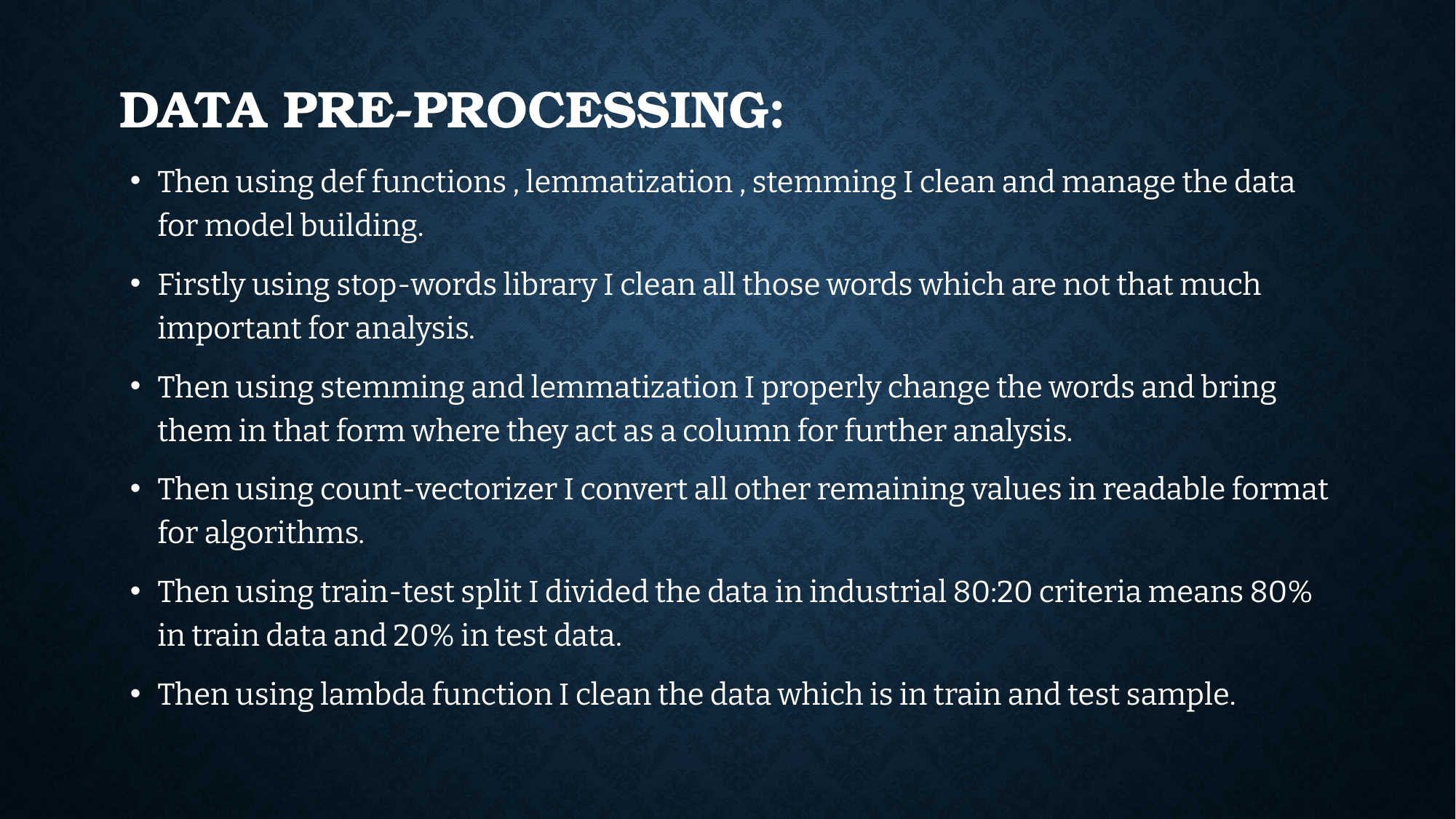

# DATA PRE-PROCESSING:
Then using def functions , lemmatization , stemming I clean and manage the data for model building.
Firstly using stop-words library I clean all those words which are not that much important for analysis.
Then using stemming and lemmatization I properly change the words and bring them in that form where they act as a column for further analysis.
Then using count-vectorizer I convert all other remaining values in readable format for algorithms.
Then using train-test split I divided the data in industrial 80:20 criteria means 80% in train data and 20% in test data.
Then using lambda function I clean the data which is in train and test sample.